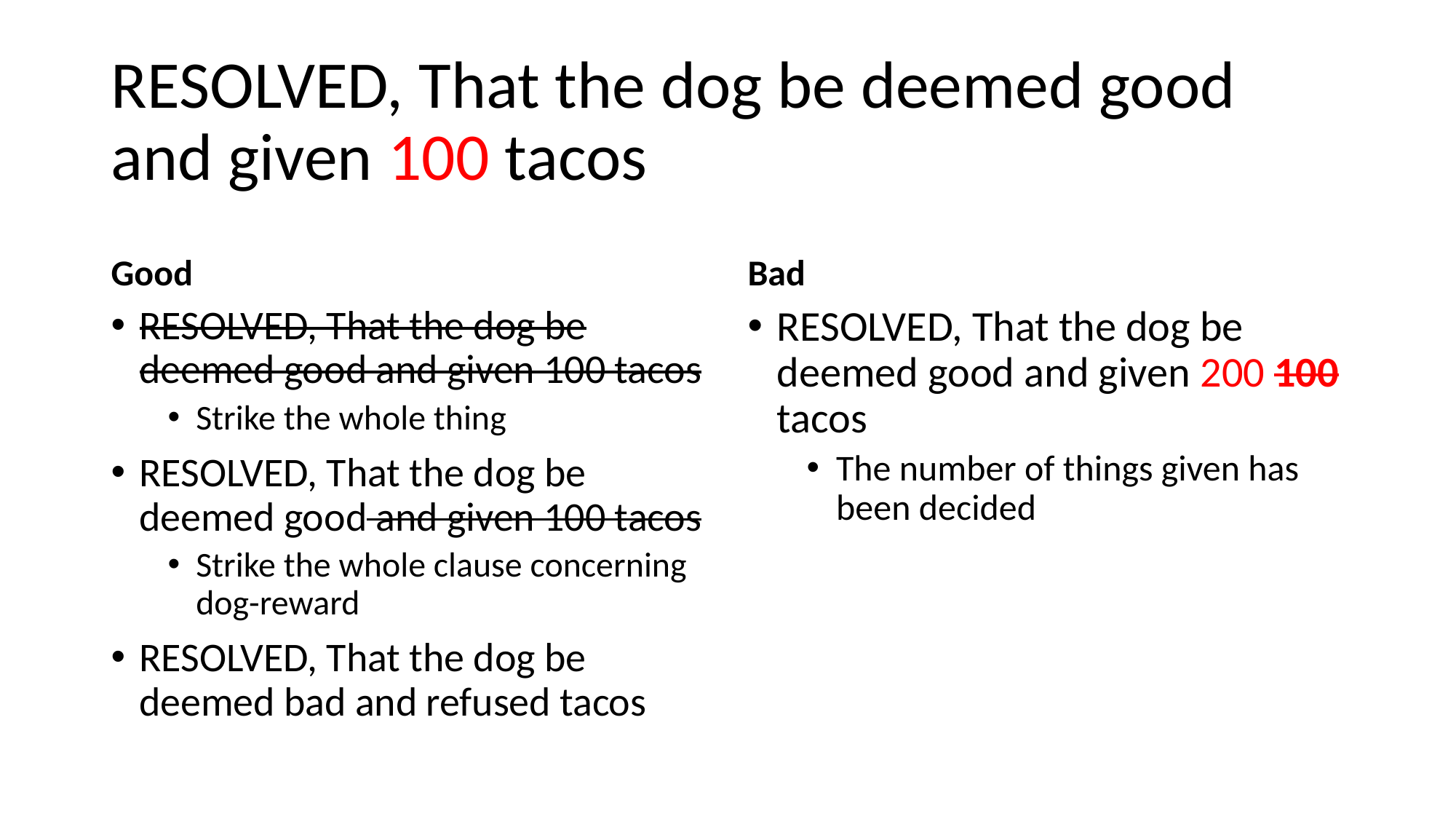

# RESOLVED, That the dog be deemed good and given 100 tacos
Good
Bad
RESOLVED, That the dog be deemed good and given 100 tacos
Strike the whole thing
RESOLVED, That the dog be deemed good and given 100 tacos
Strike the whole clause concerning dog-reward
RESOLVED, That the dog be deemed bad and refused tacos
RESOLVED, That the dog be deemed good and given 200 100 tacos
The number of things given has been decided